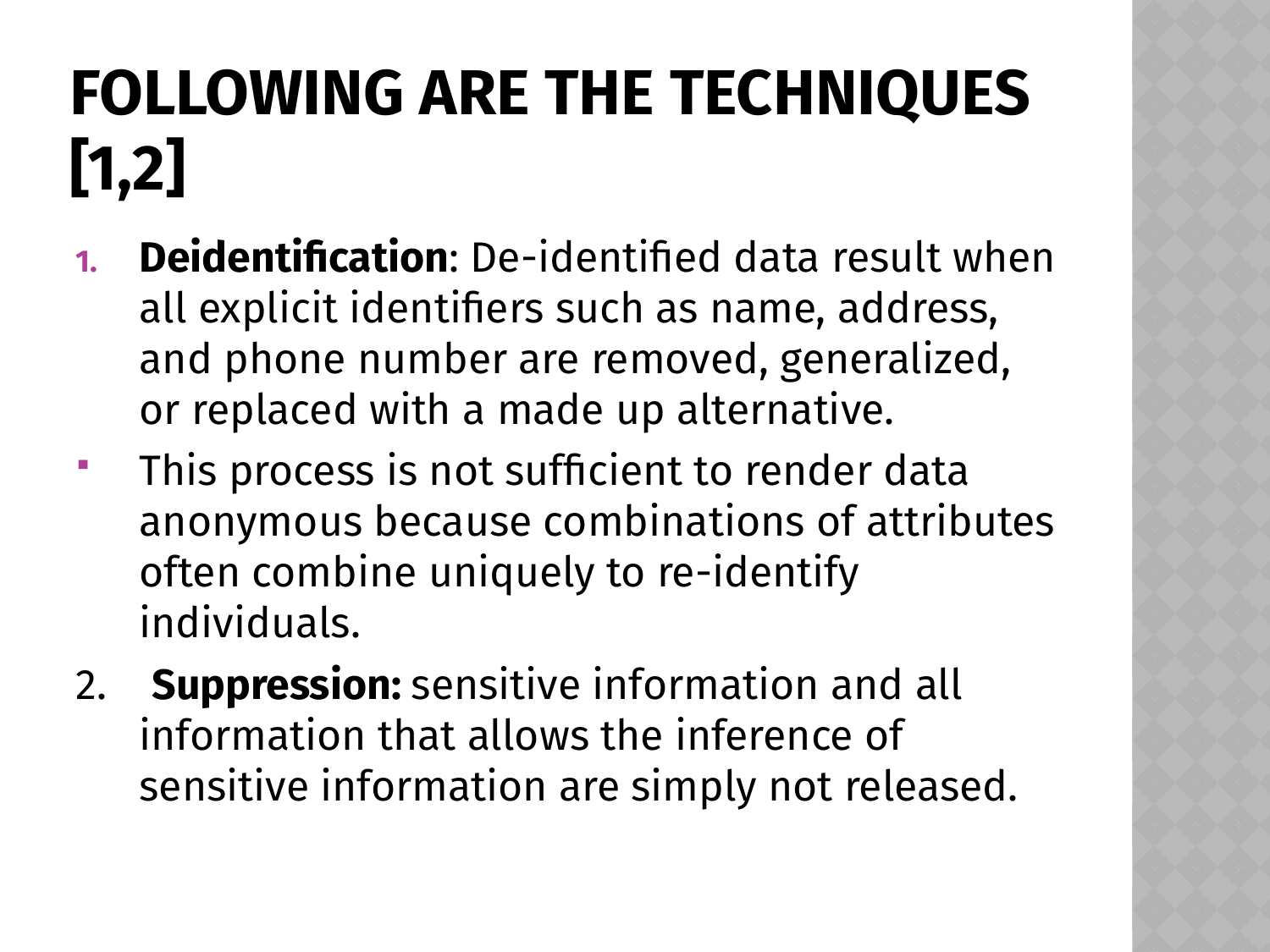

# Following are the techniques [1,2]
Deidentification: De-identified data result when all explicit identifiers such as name, address, and phone number are removed, generalized, or replaced with a made up alternative.
This process is not sufficient to render data anonymous because combinations of attributes often combine uniquely to re-identify individuals.
2.    Suppression: sensitive information and all information that allows the inference of sensitive information are simply not released.